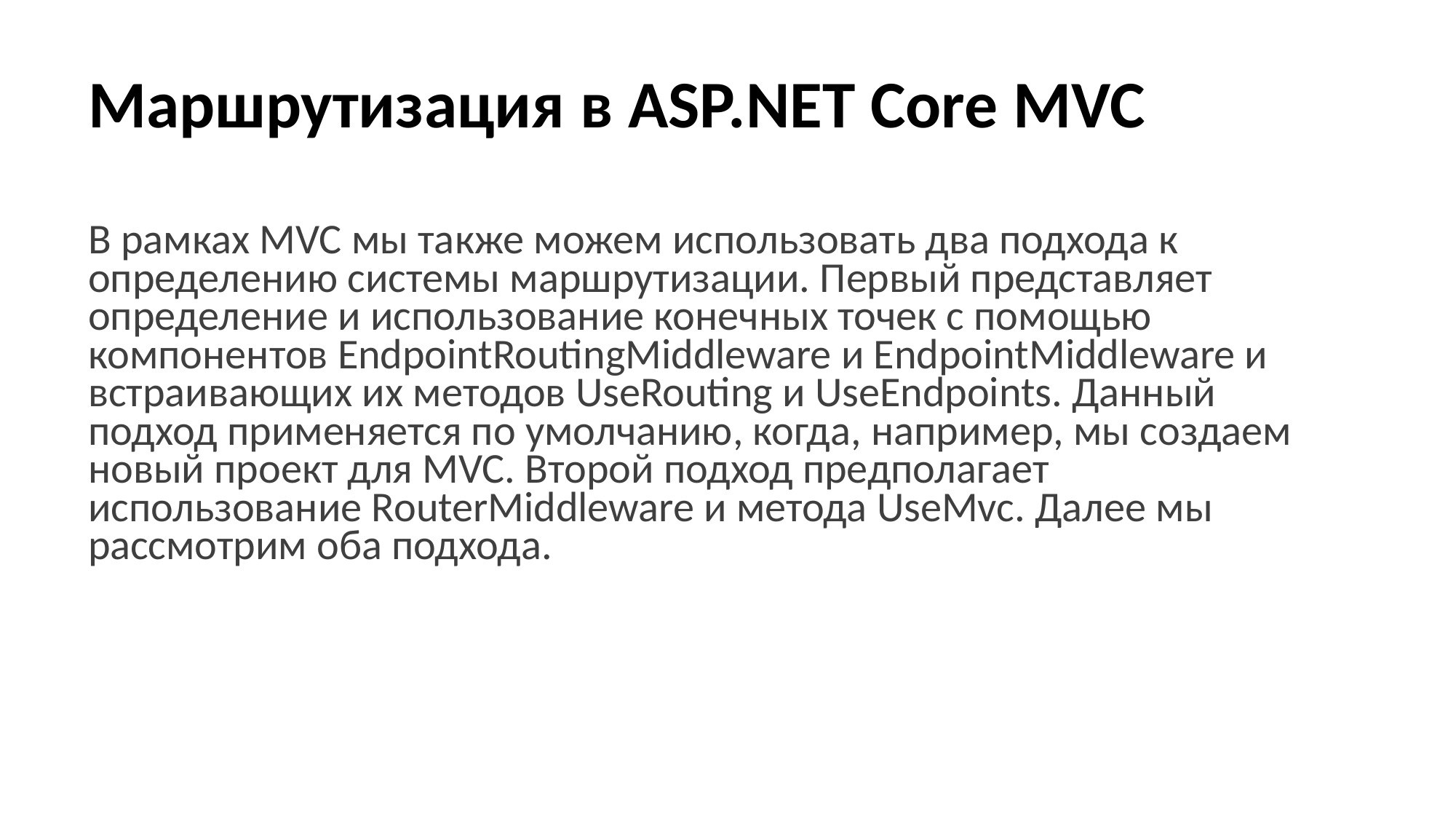

# Маршрутизация в ASP.NET Core MVC
В рамках MVC мы также можем использовать два подхода к определению системы маршрутизации. Первый представляет определение и использование конечных точек с помощью компонентов EndpointRoutingMiddleware и EndpointMiddleware и встраивающих их методов UseRouting и UseEndpoints. Данный подход применяется по умолчанию, когда, например, мы создаем новый проект для MVC. Второй подход предполагает использование RouterMiddleware и метода UseMvc. Далее мы рассмотрим оба подхода.